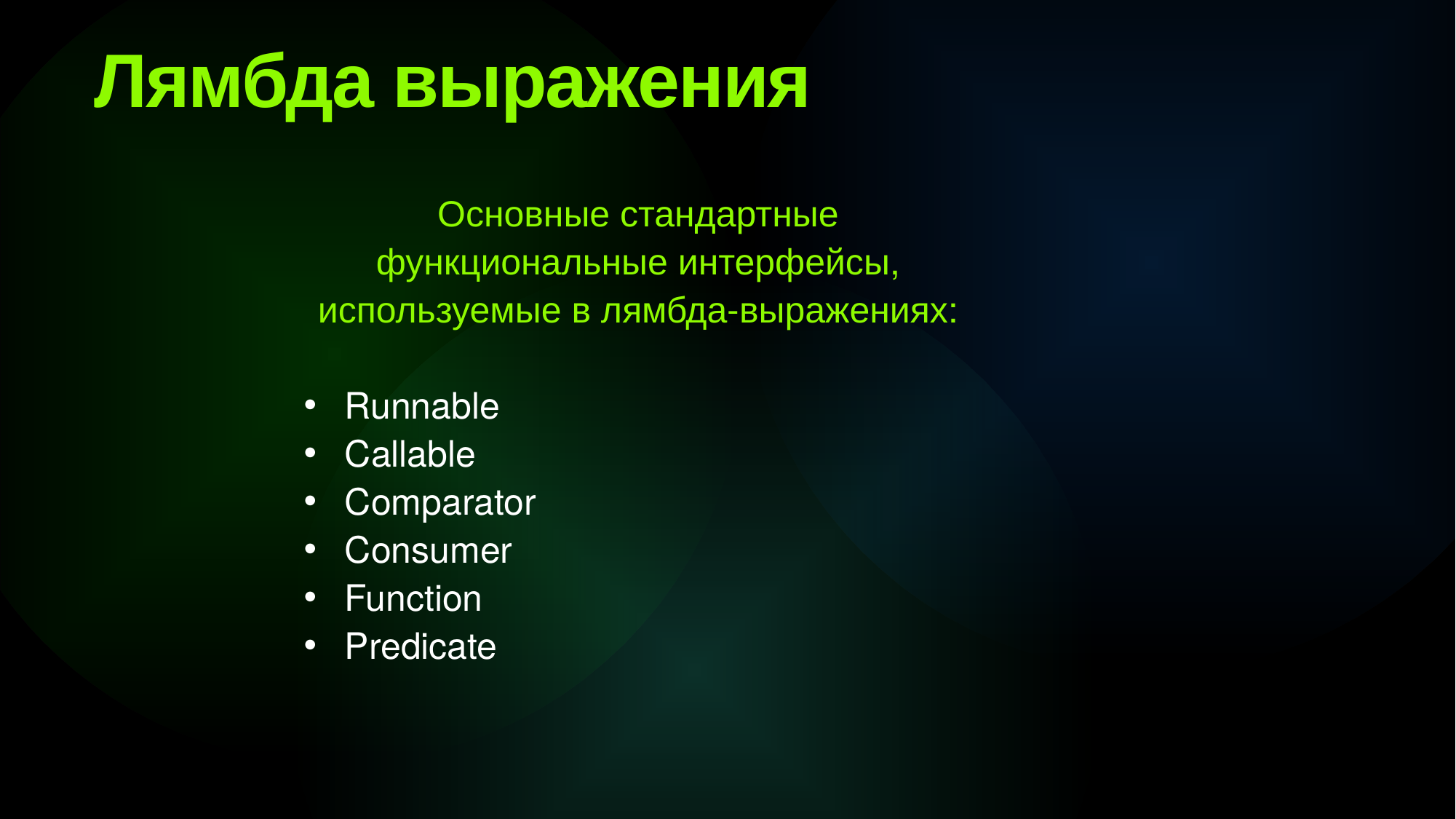

Лямбда выражения
Основные стандартные функциональные интерфейсы, используемые в лямбда-выражениях:

Runnable
Callable
Comparator
Consumer
Function
Predicate